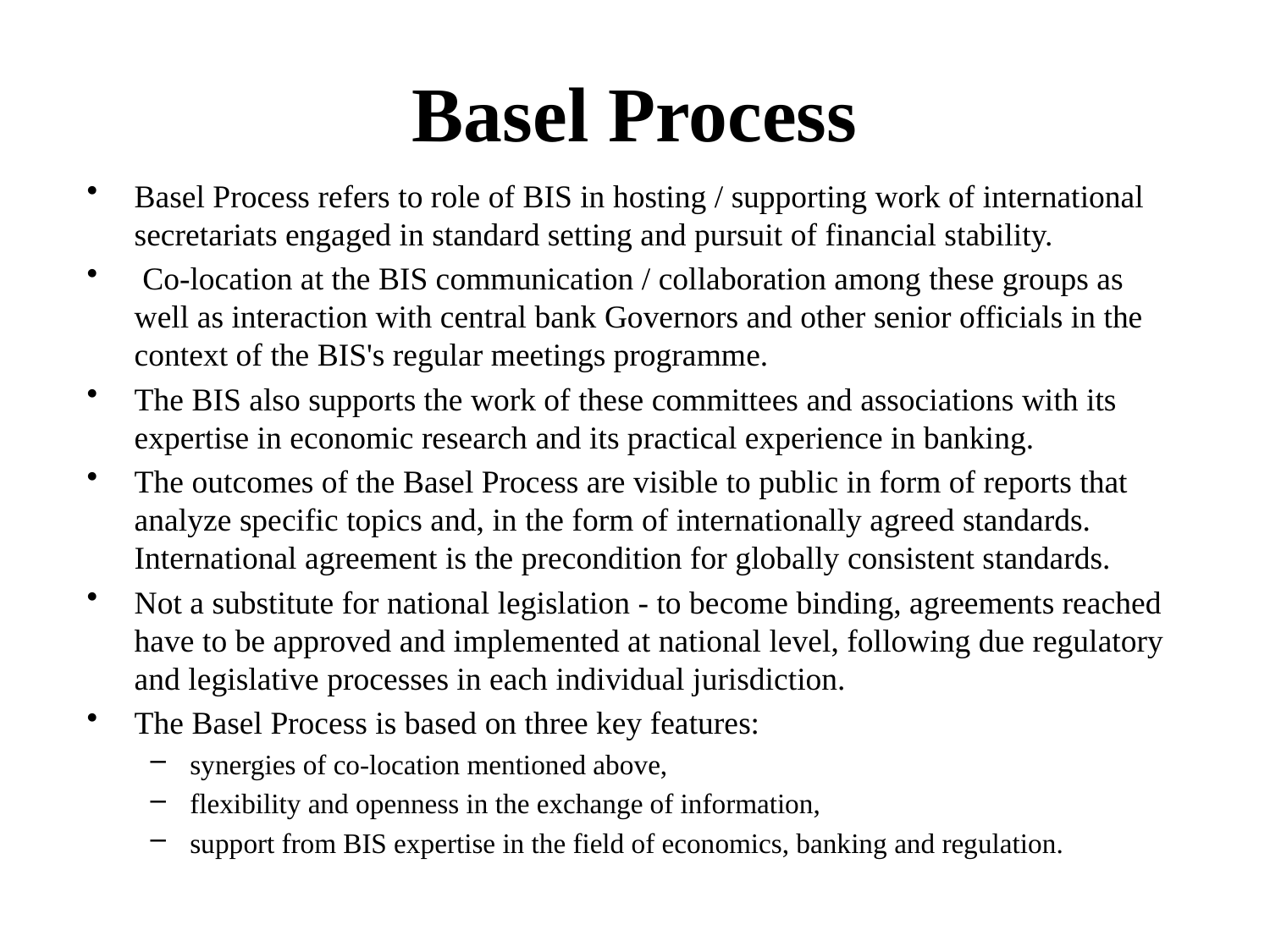

# Basel Process
Basel Process refers to role of BIS in hosting / supporting work of international secretariats engaged in standard setting and pursuit of financial stability.
 Co-location at the BIS communication / collaboration among these groups as well as interaction with central bank Governors and other senior officials in the context of the BIS's regular meetings programme.
The BIS also supports the work of these committees and associations with its expertise in economic research and its practical experience in banking.
The outcomes of the Basel Process are visible to public in form of reports that analyze specific topics and, in the form of internationally agreed standards. International agreement is the precondition for globally consistent standards.
Not a substitute for national legislation - to become binding, agreements reached have to be approved and implemented at national level, following due regulatory and legislative processes in each individual jurisdiction.
The Basel Process is based on three key features:
synergies of co-location mentioned above,
flexibility and openness in the exchange of information,
support from BIS expertise in the field of economics, banking and regulation.